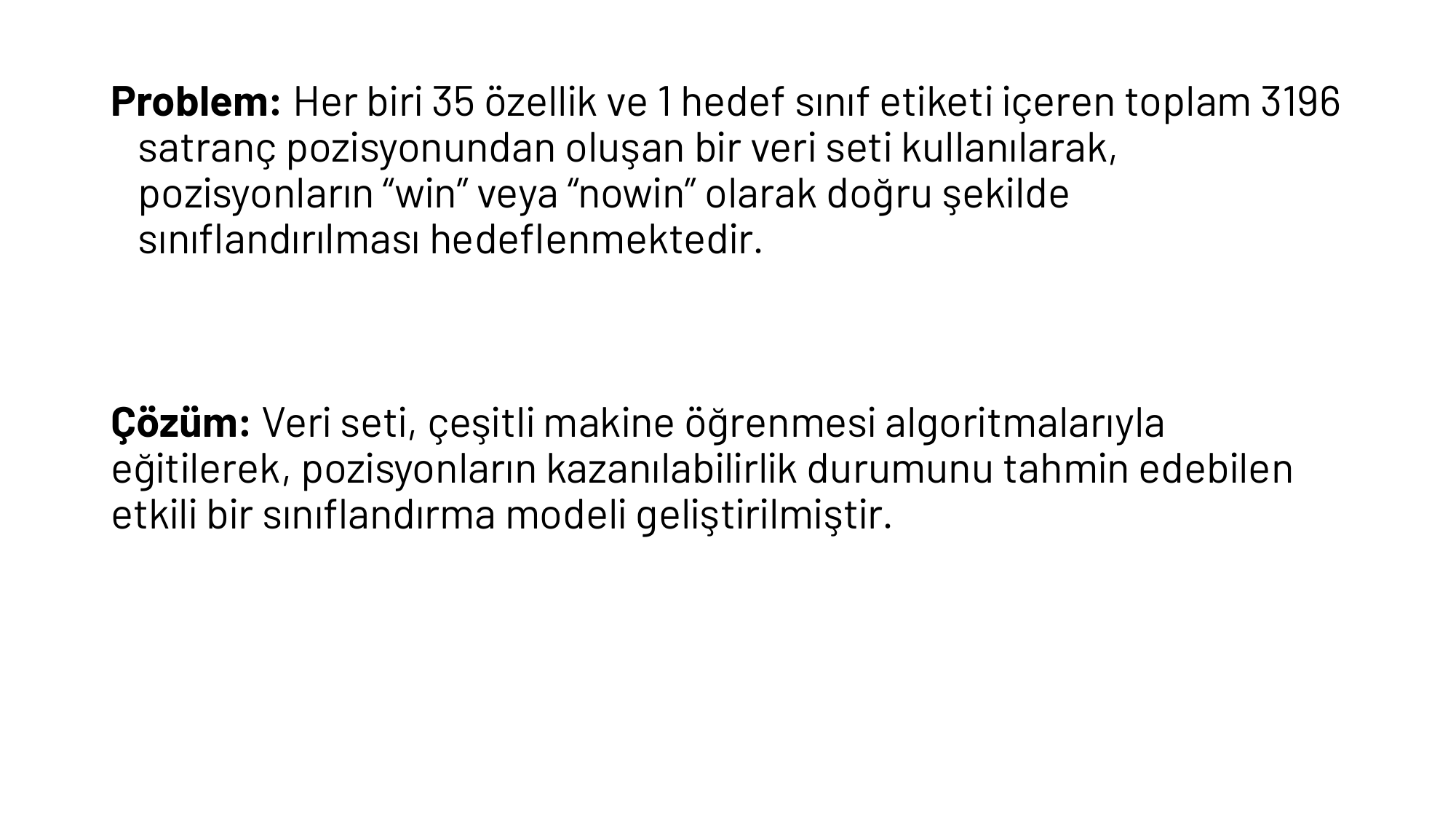

Problem: Her biri 35 özellik ve 1 hedef sınıf etiketi içeren toplam 3196 satranç pozisyonundan oluşan bir veri seti kullanılarak, pozisyonların “win” veya “nowin” olarak doğru şekilde sınıflandırılması hedeflenmektedir.

Çözüm: Veri seti, çeşitli makine öğrenmesi algoritmalarıyla eğitilerek, pozisyonların kazanılabilirlik durumunu tahmin edebilen etkili bir sınıflandırma modeli geliştirilmiştir.